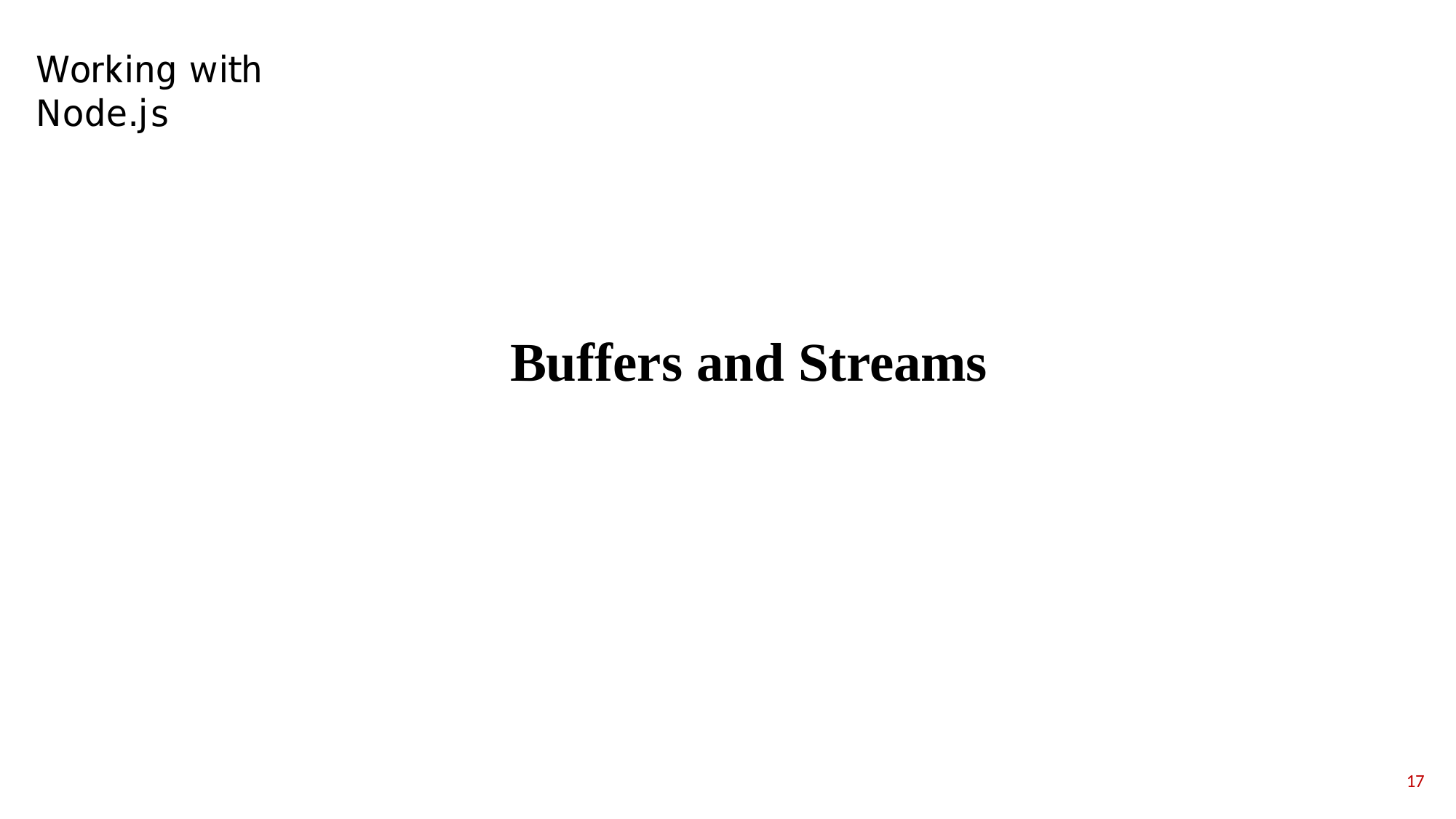

# Working with Node.js
Buffers and Streams
17